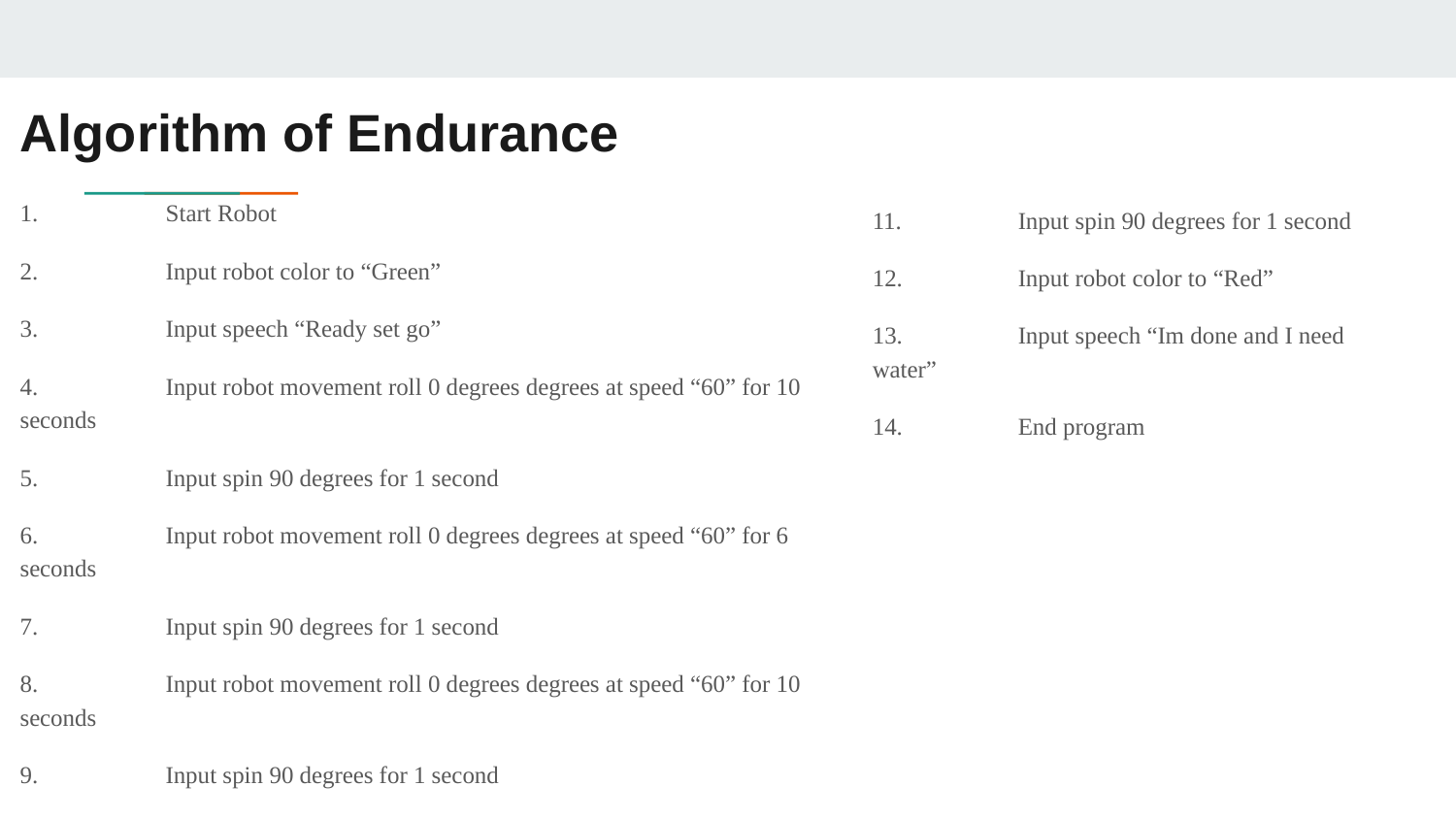

# Algorithm of Endurance
1.     	Start Robot
2.     	Input robot color to “Green”
3.     	Input speech “Ready set go”
4.     	Input robot movement roll 0 degrees degrees at speed “60” for 10 seconds
5.     	Input spin 90 degrees for 1 second
6.     	Input robot movement roll 0 degrees degrees at speed “60” for 6 seconds
7.     	Input spin 90 degrees for 1 second
8.     	Input robot movement roll 0 degrees degrees at speed “60” for 10 seconds
9.     	Input spin 90 degrees for 1 second
10.    	Input robot movement roll 0 degrees degrees at speed “60” for 6 seconds

11. 	Input spin 90 degrees for 1 second
12.    	Input robot color to “Red”
13.    	Input speech “Im done and I need water”
14.    	End program